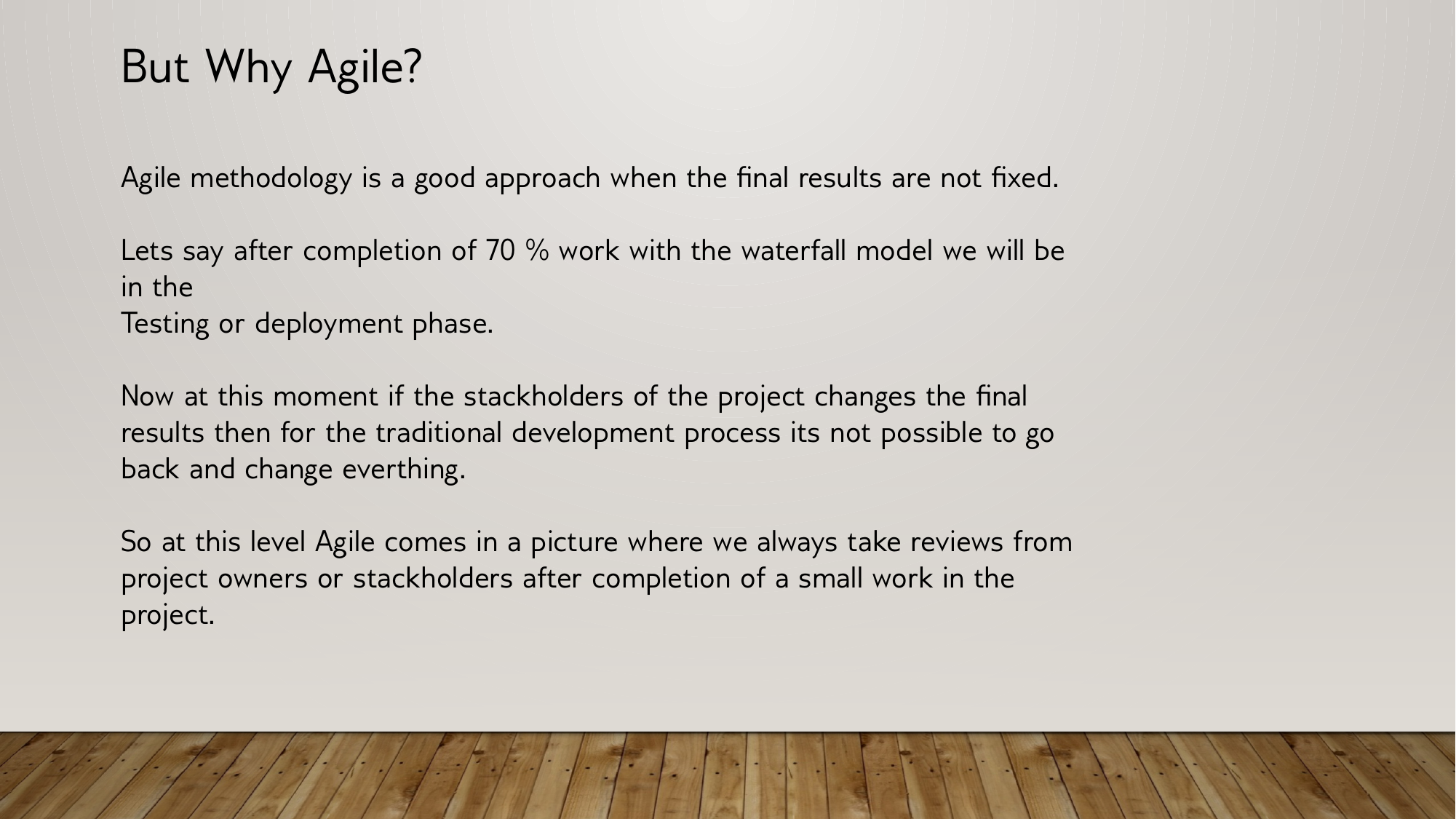

But Why Agile?
Agile methodology is a good approach when the final results are not fixed.

Lets say after completion of 70 % work with the waterfall model we will be in the
Testing or deployment phase.

Now at this moment if the stackholders of the project changes the final results then for the traditional development process its not possible to go back and change everthing.

So at this level Agile comes in a picture where we always take reviews from project owners or stackholders after completion of a small work in the project.